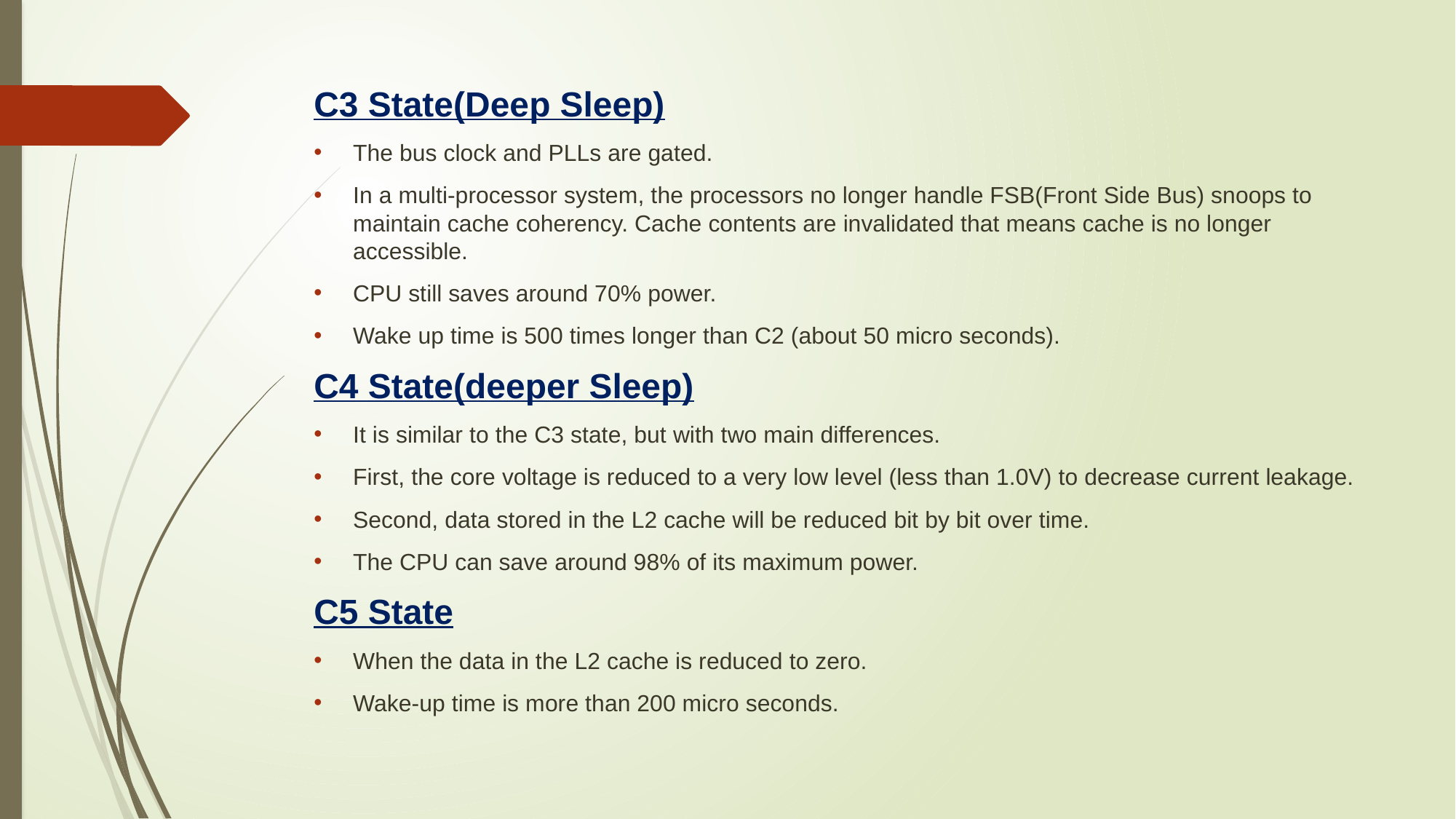

C3 State(Deep Sleep)
The bus clock and PLLs are gated.
In a multi-processor system, the processors no longer handle FSB(Front Side Bus) snoops to maintain cache coherency. Cache contents are invalidated that means cache is no longer accessible.
CPU still saves around 70% power.
Wake up time is 500 times longer than C2 (about 50 micro seconds).
C4 State(deeper Sleep)
It is similar to the C3 state, but with two main differences.
First, the core voltage is reduced to a very low level (less than 1.0V) to decrease current leakage.
Second, data stored in the L2 cache will be reduced bit by bit over time.
The CPU can save around 98% of its maximum power.
C5 State
When the data in the L2 cache is reduced to zero.
Wake-up time is more than 200 micro seconds.